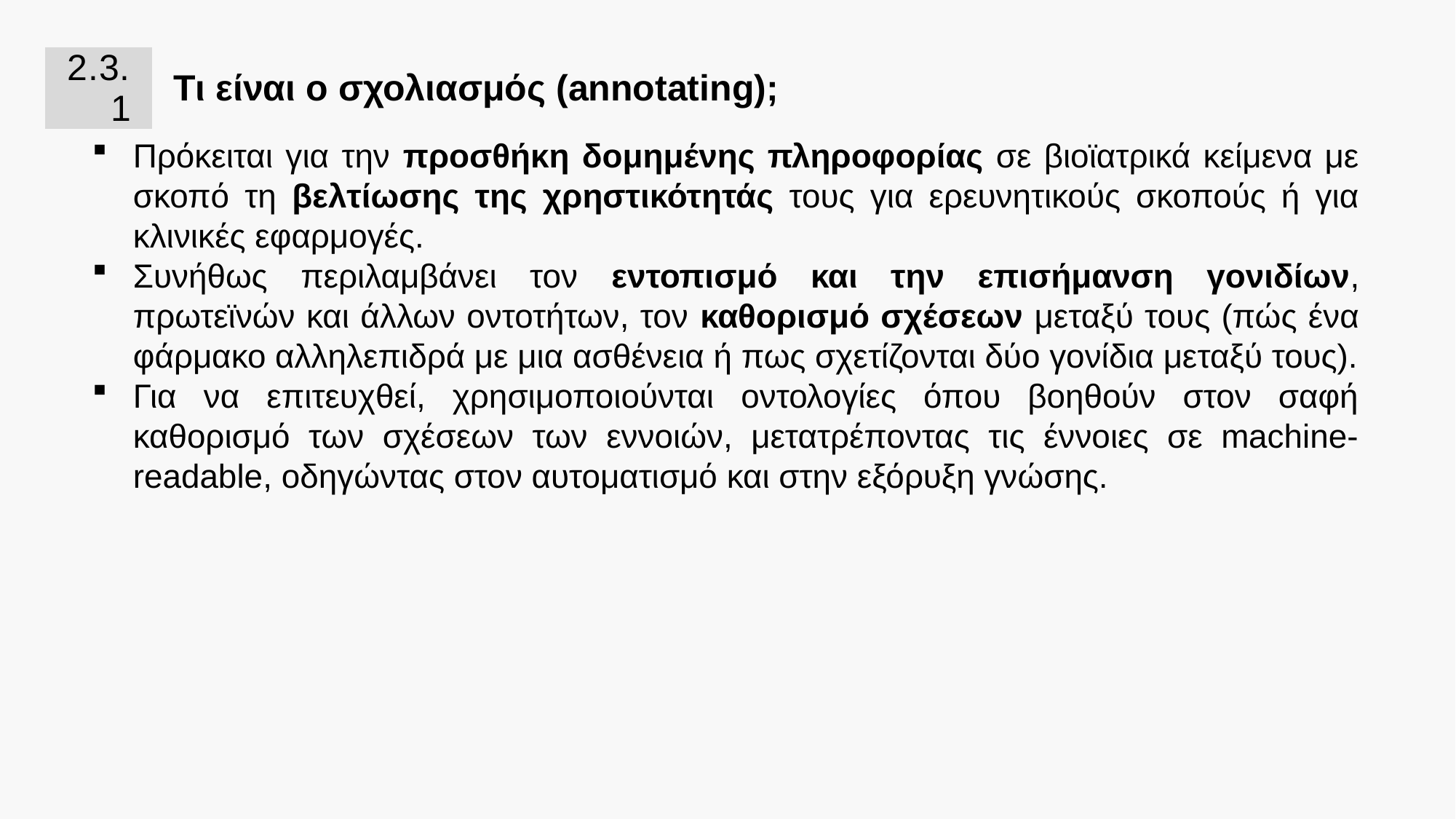

| 2.3.1 | Τι είναι ο σχολιασμός (annotating); |
| --- | --- |
Πρόκειται για την προσθήκη δομημένης πληροφορίας σε βιοϊατρικά κείμενα με σκοπό τη βελτίωσης της χρηστικότητάς τους για ερευνητικούς σκοπούς ή για κλινικές εφαρμογές.
Συνήθως περιλαμβάνει τον εντοπισμό και την επισήμανση γονιδίων, πρωτεϊνών και άλλων οντοτήτων, τον καθορισμό σχέσεων μεταξύ τους (πώς ένα φάρμακο αλληλεπιδρά με μια ασθένεια ή πως σχετίζονται δύο γονίδια μεταξύ τους).
Για να επιτευχθεί, χρησιμοποιούνται οντολογίες όπου βοηθούν στον σαφή καθορισμό των σχέσεων των εννοιών, μετατρέποντας τις έννοιες σε machine-readable, οδηγώντας στον αυτοματισμό και στην εξόρυξη γνώσης.